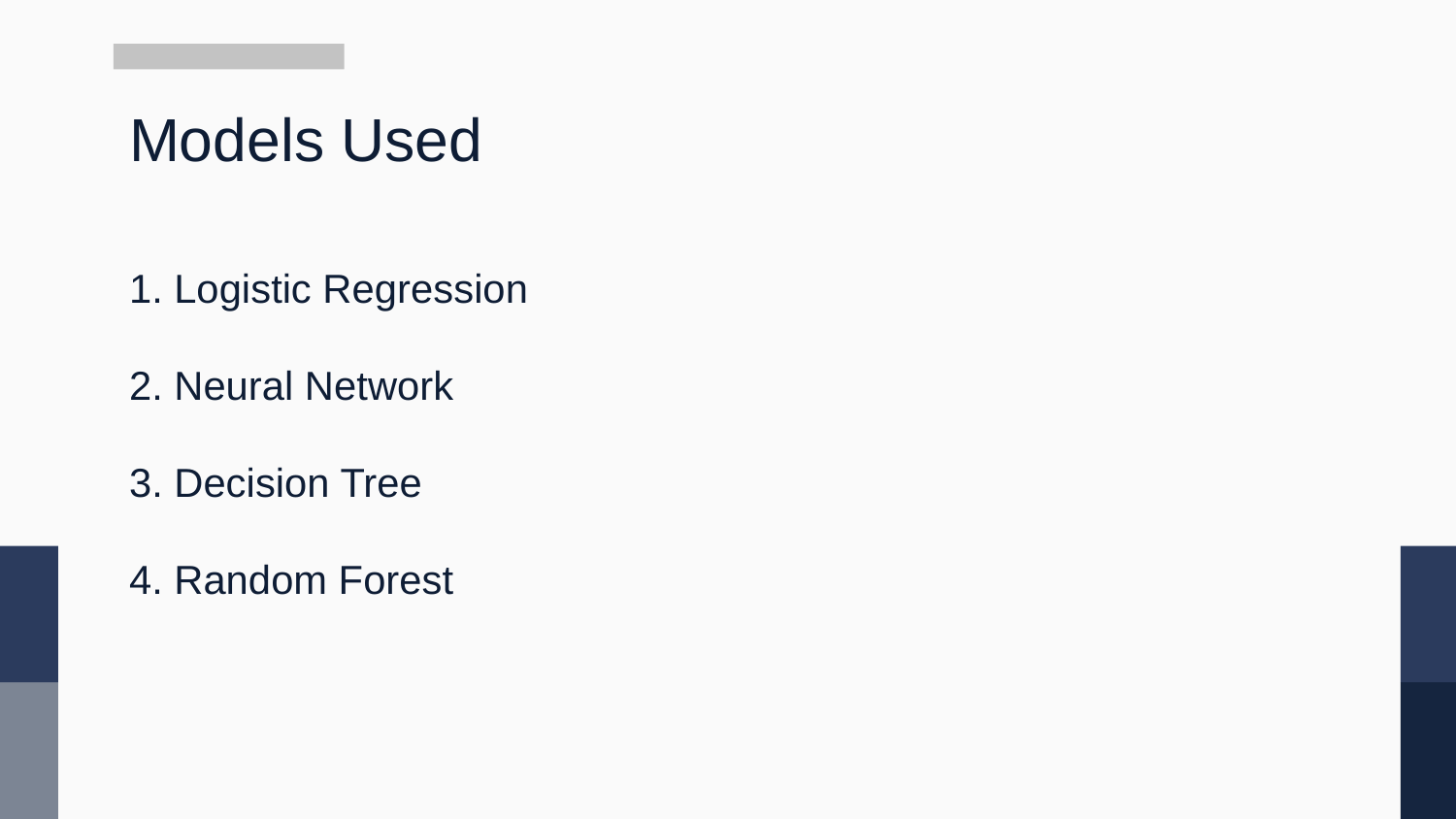

# Models Used

1. Logistic Regression

2. Neural Network

3. Decision Tree

4. Random Forest